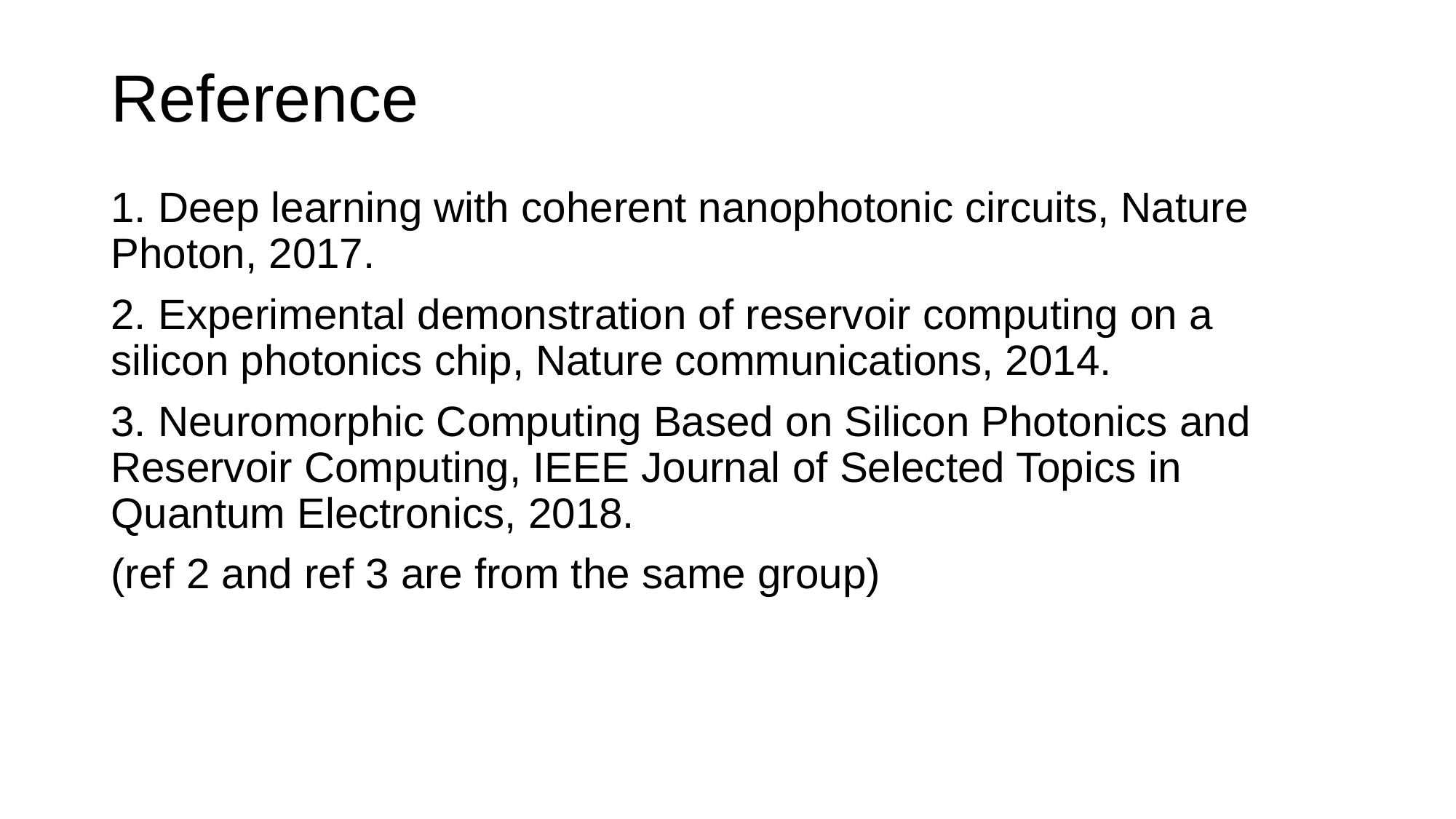

# Reference
1. Deep learning with coherent nanophotonic circuits, Nature Photon, 2017.
2. Experimental demonstration of reservoir computing on a silicon photonics chip, Nature communications, 2014.
3. Neuromorphic Computing Based on Silicon Photonics and Reservoir Computing, IEEE Journal of Selected Topics in Quantum Electronics, 2018.
(ref 2 and ref 3 are from the same group)